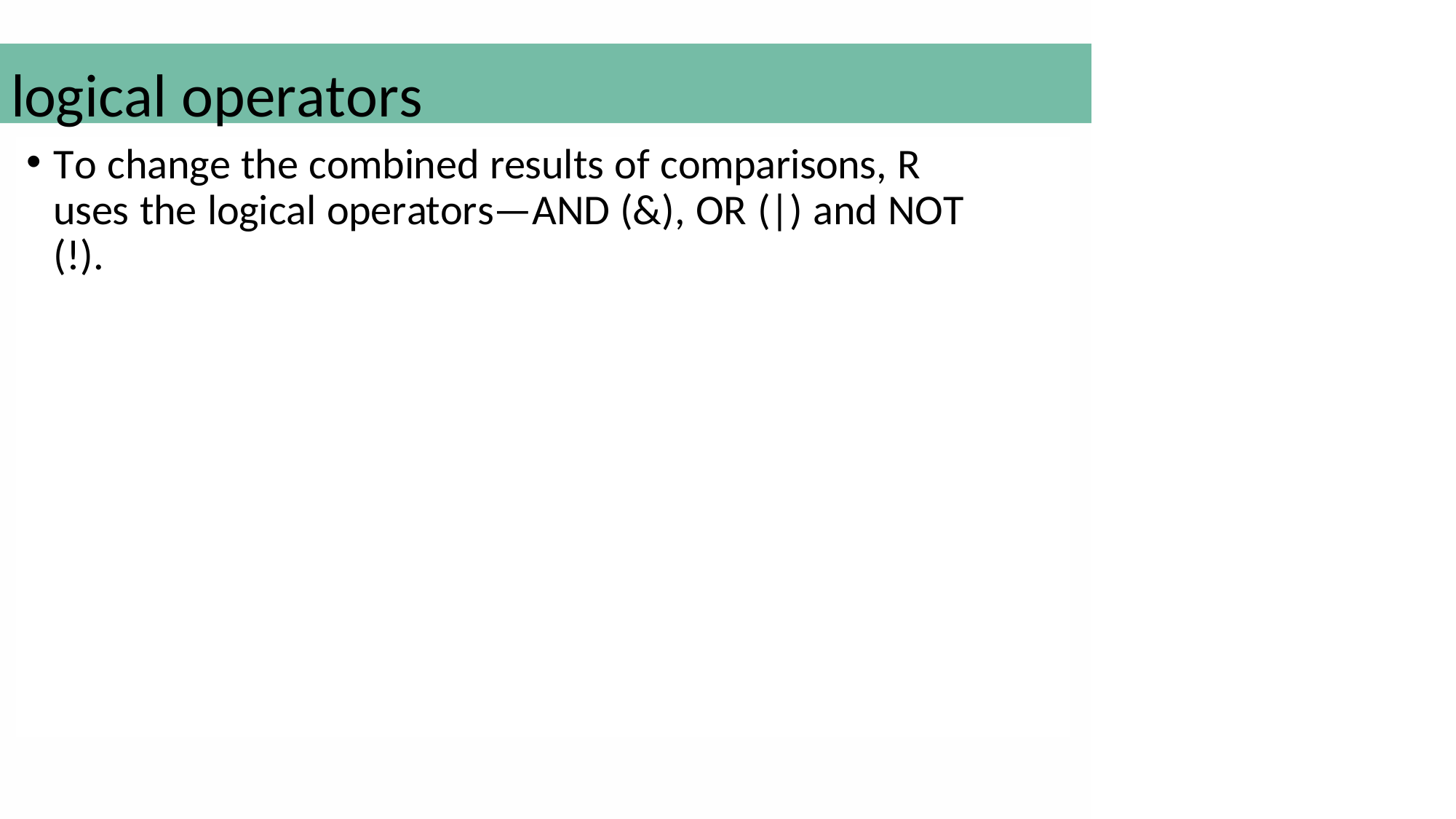

# logical operators

To change the combined results of comparisons, R uses the logical operators—AND (&), OR (|) and NOT (!).